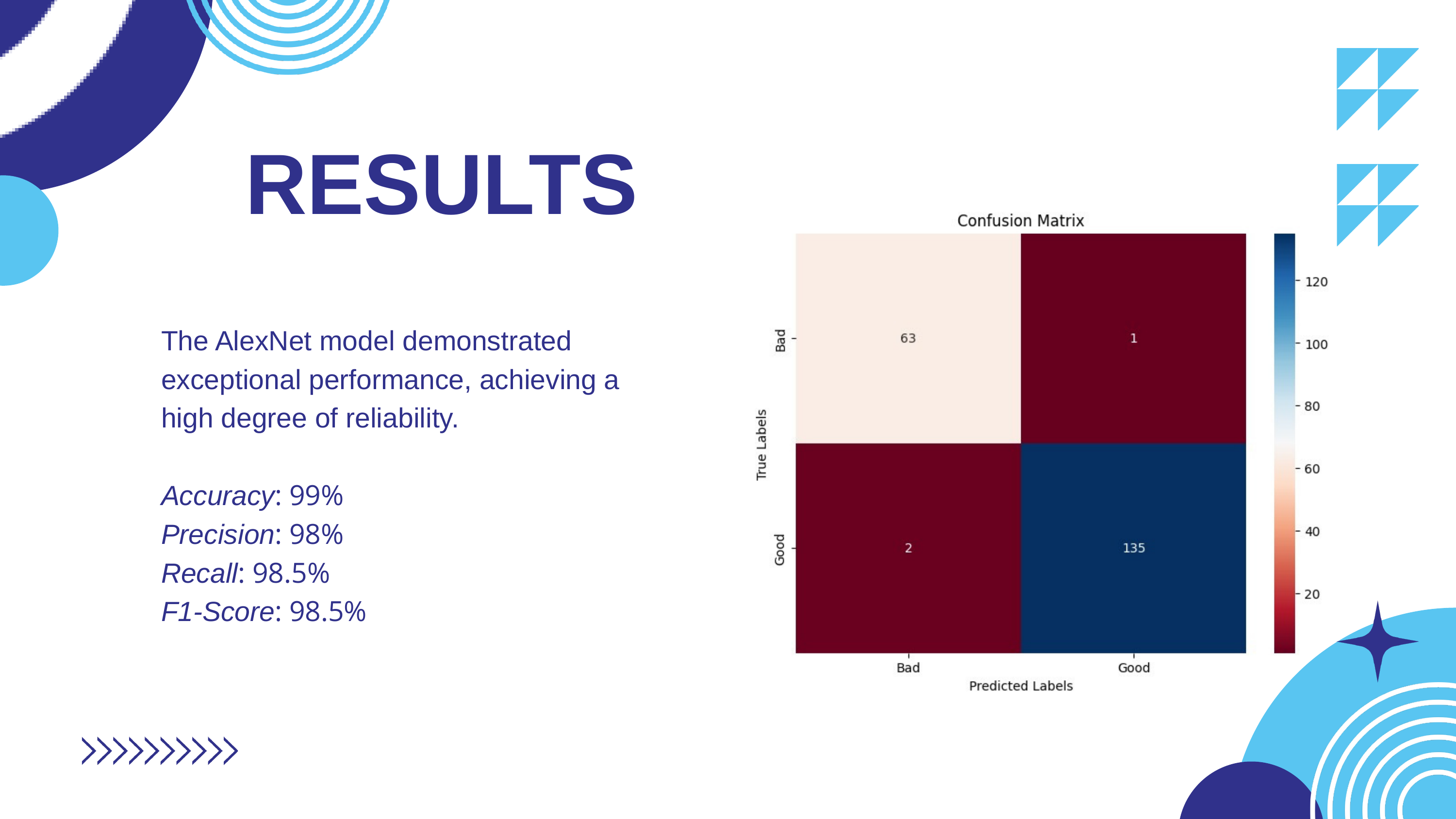

RESULTS

The AlexNet model demonstrated exceptional performance, achieving a high degree of reliability.

Accuracy: 99%
Precision: 98%
Recall: 98.5%
F1-Score: 98.5%